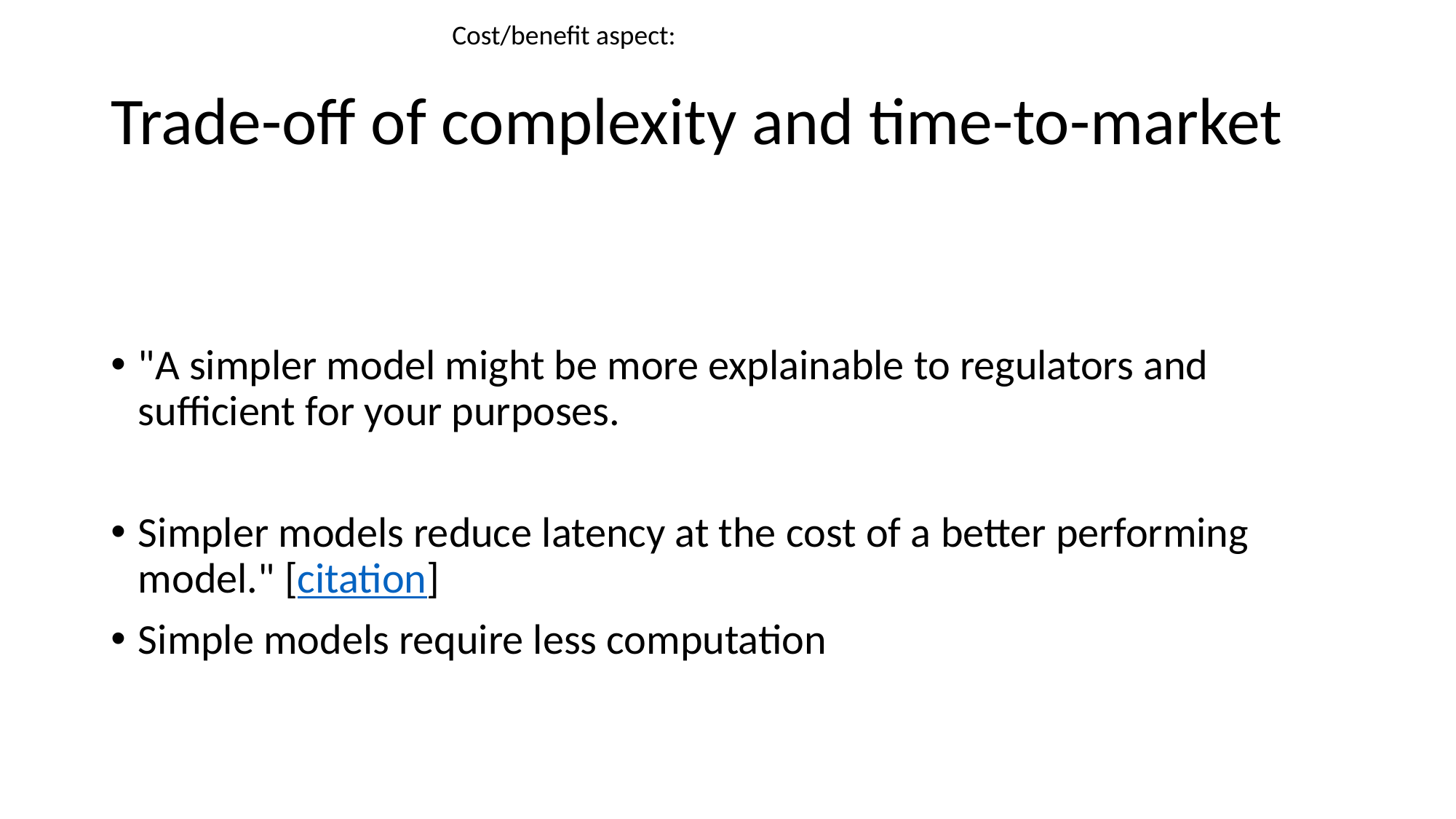

Cost/benefit aspect:
# Trade-off of complexity and time-to-market

"A simpler model might be more explainable to regulators and sufficient for your purposes.

Simpler models reduce latency at the cost of a better performing model." [citation]
Simple models require less computation